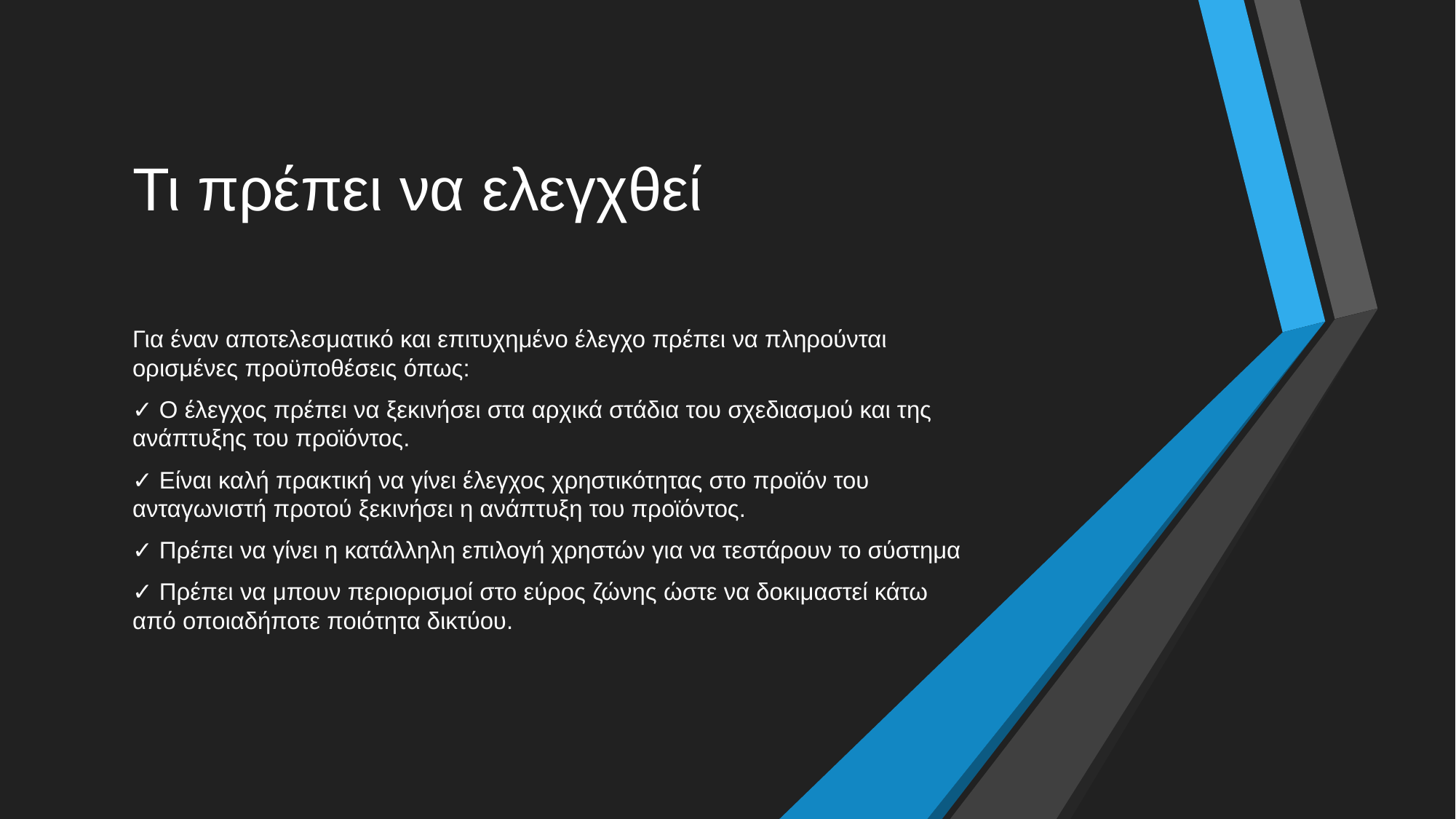

# Τι πρέπει να ελεγχθεί
Για έναν αποτελεσματικό και επιτυχημένο έλεγχο πρέπει να πληρούνται ορισμένες προϋποθέσεις όπως:
✓ Ο έλεγχος πρέπει να ξεκινήσει στα αρχικά στάδια του σχεδιασμού και της ανάπτυξης του προϊόντος.
✓ Είναι καλή πρακτική να γίνει έλεγχος χρηστικότητας στο προϊόν του ανταγωνιστή προτού ξεκινήσει η ανάπτυξη του προϊόντος.
✓ Πρέπει να γίνει η κατάλληλη επιλογή χρηστών για να τεστάρουν το σύστημα
✓ Πρέπει να μπουν περιορισμοί στο εύρος ζώνης ώστε να δοκιμαστεί κάτω από οποιαδήποτε ποιότητα δικτύου.